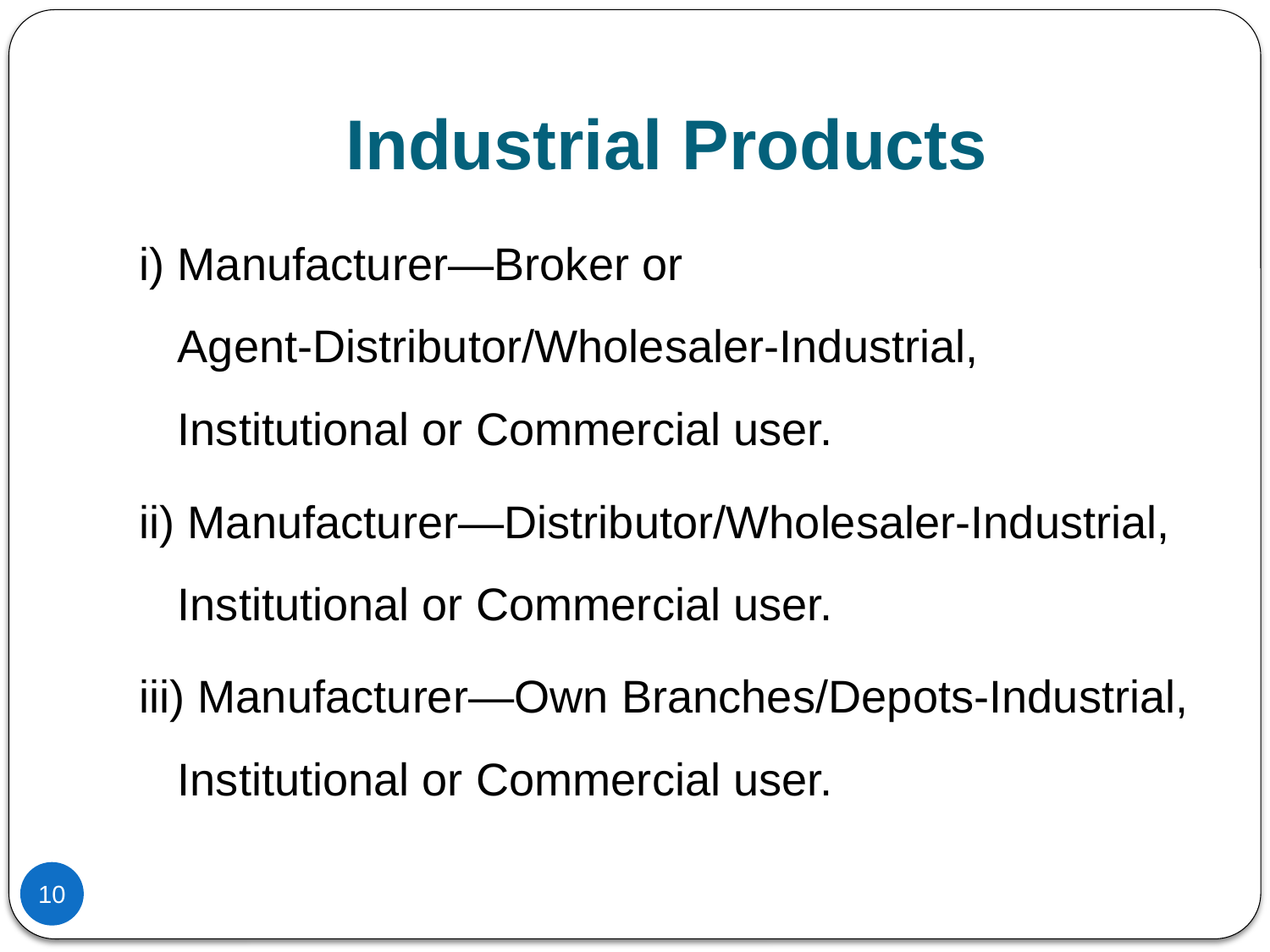

# Industrial Products
i) Manufacturer—Broker or Agent-Distributor/Wholesaler-Industrial, Institutional or Commercial user.
ii) Manufacturer—Distributor/Wholesaler-Industrial, Institutional or Commercial user.
iii) Manufacturer—Own Branches/Depots-Industrial, Institutional or Commercial user.

10